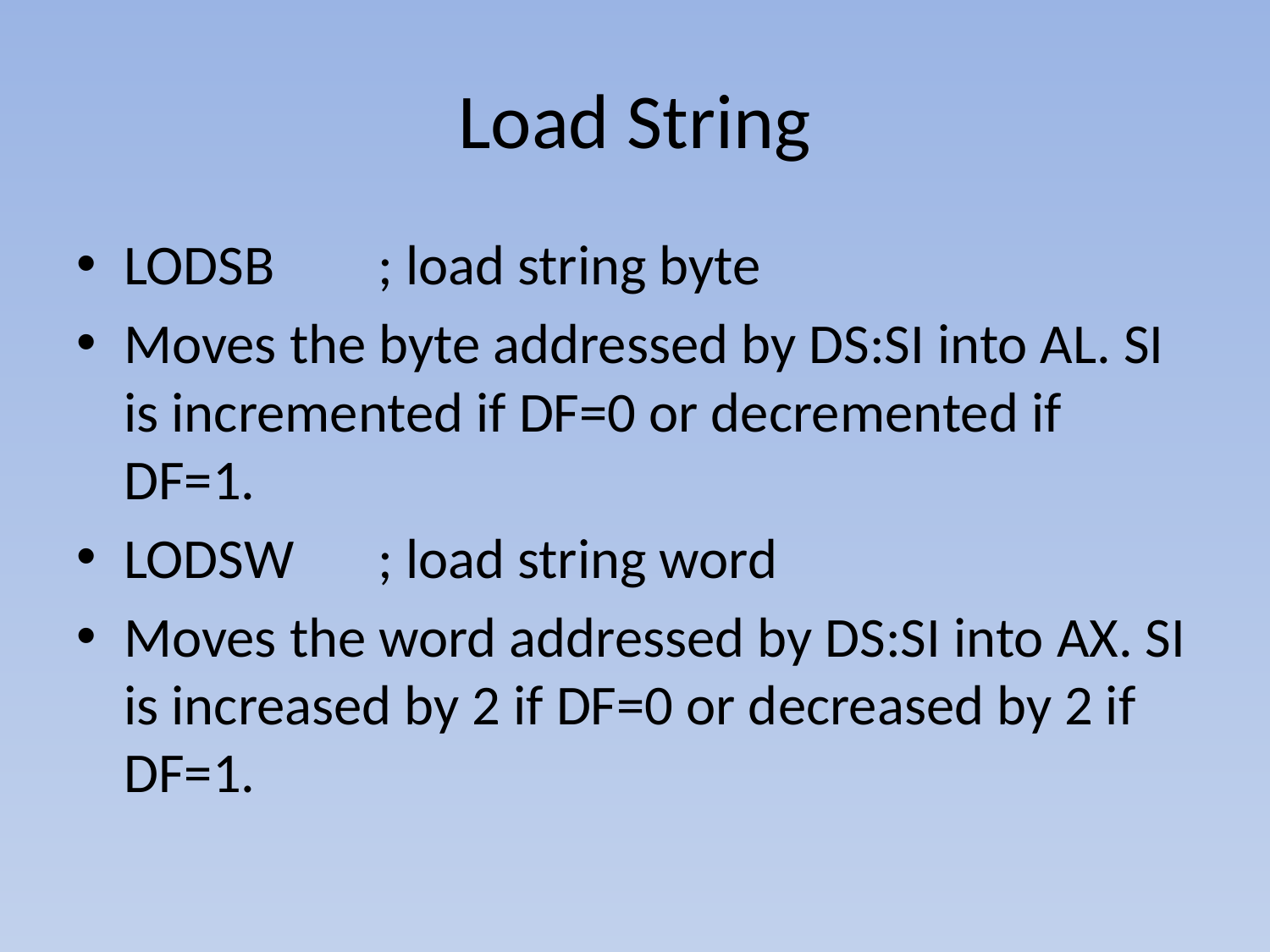

# Load String
LODSB	; load string byte
Moves the byte addressed by DS:SI into AL. SI is incremented if DF=0 or decremented if DF=1.
LODSW	; load string word
Moves the word addressed by DS:SI into AX. SI is increased by 2 if DF=0 or decreased by 2 if DF=1.